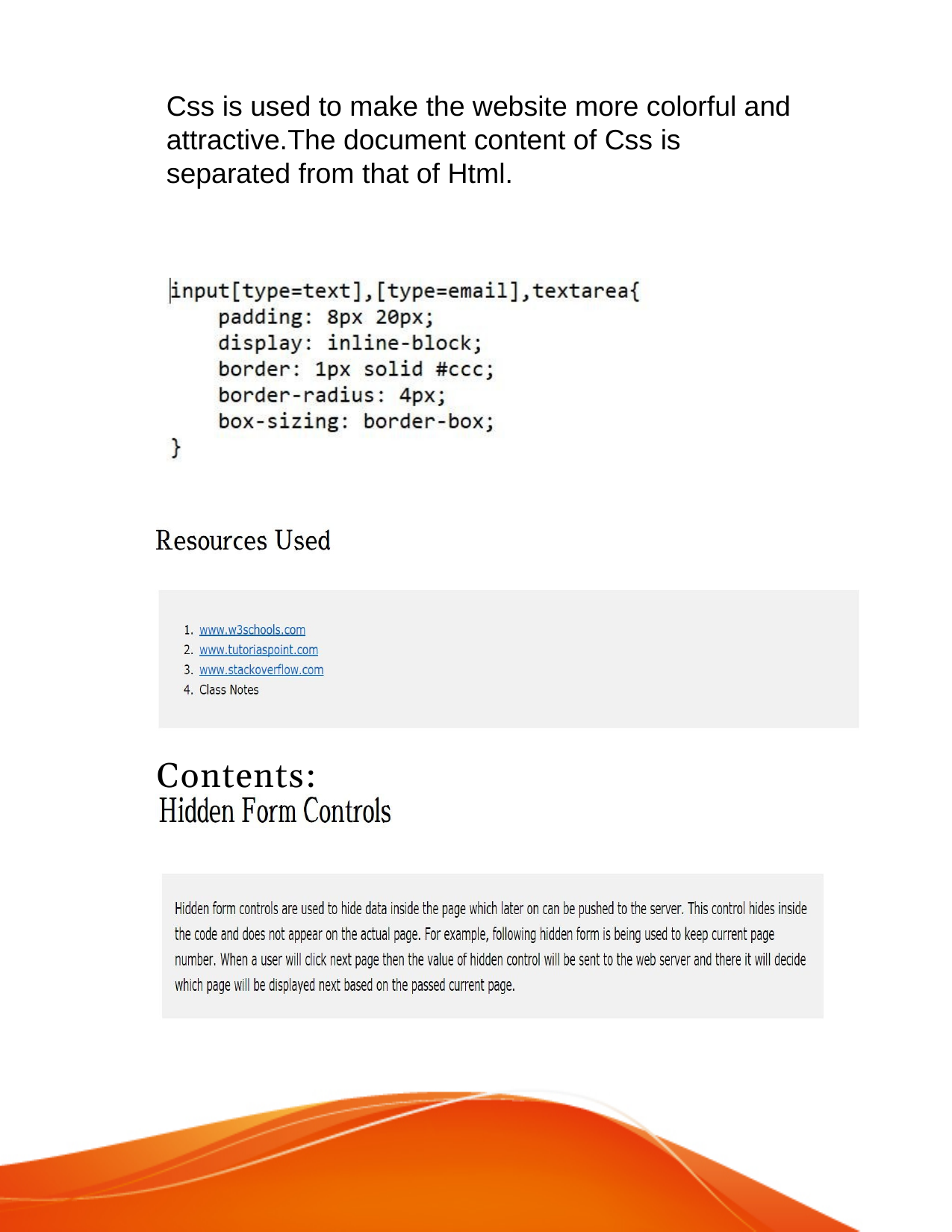

Css is used to make the website more colorful and attractive.The document content of Css is separated from that of Html.

Contents: